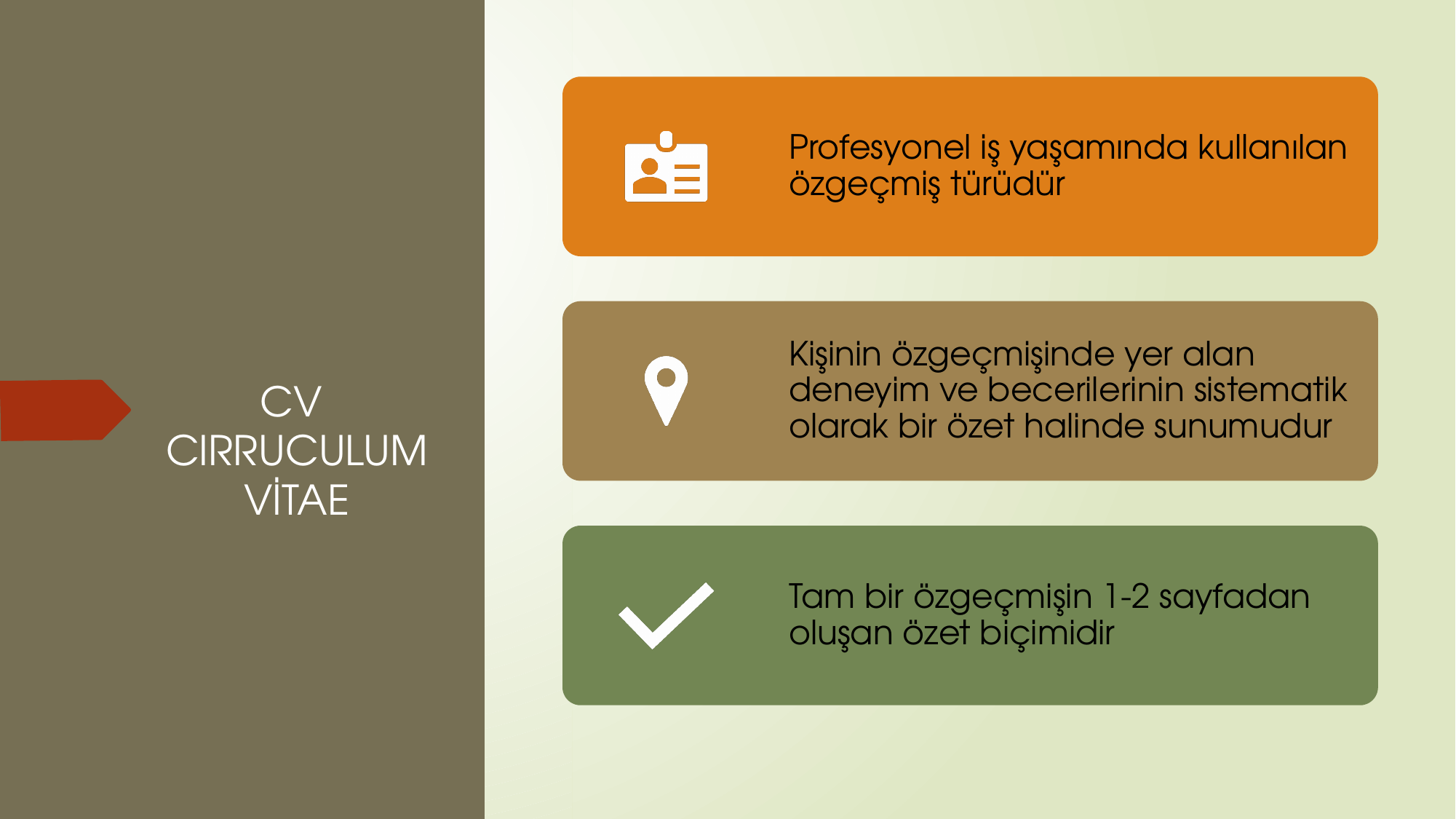

Profesyonel iş yaşamında kullanılan özgeçmiş türüdür
Kişinin özgeçmişinde yer alan deneyim ve becerilerinin sistematik olarak bir özet halinde sunumudur
Tam bir özgeçmişin 1-2 sayfadan oluşan özet biçimidir
# CV  CIRRUCULUM VİTAE